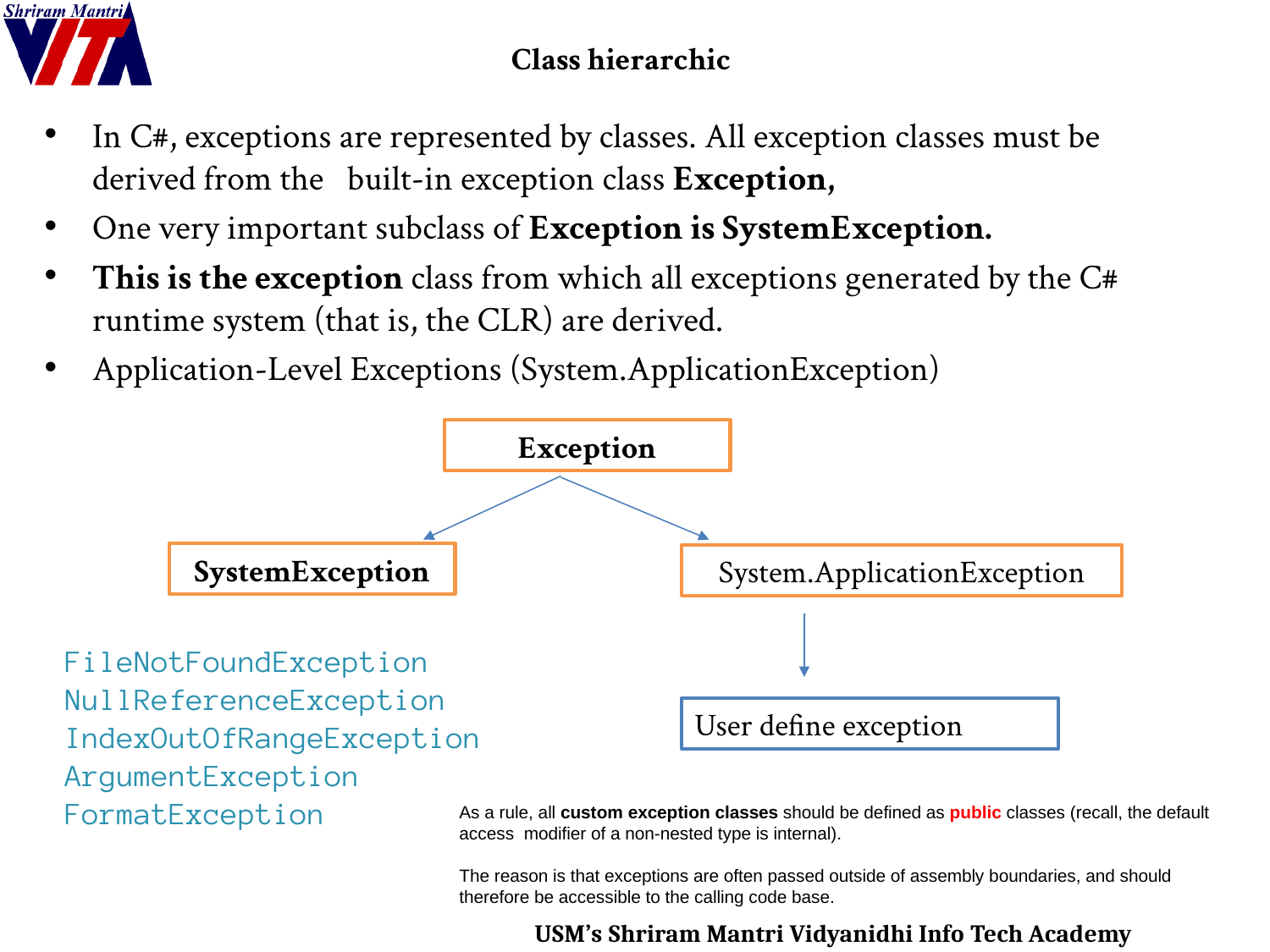

Class hierarchic
In C#, exceptions are represented by classes. All exception classes must be derived from the   built-in exception class Exception,
One very important subclass of Exception is SystemException.
This is the exception class from which all exceptions generated by the C# runtime system (that is, the CLR) are derived.
Application-Level Exceptions (System.ApplicationException)

Exception
SystemException
System.ApplicationException
FileNotFoundException
NullReferenceException
IndexOutOfRangeException
ArgumentException
FormatException
User define exception
As a rule, all custom exception classes should be defined as public classes (recall, the default access  modifier of a non-nested type is internal).

The reason is that exceptions are often passed outside of assembly boundaries, and should therefore be accessible to the calling code base.